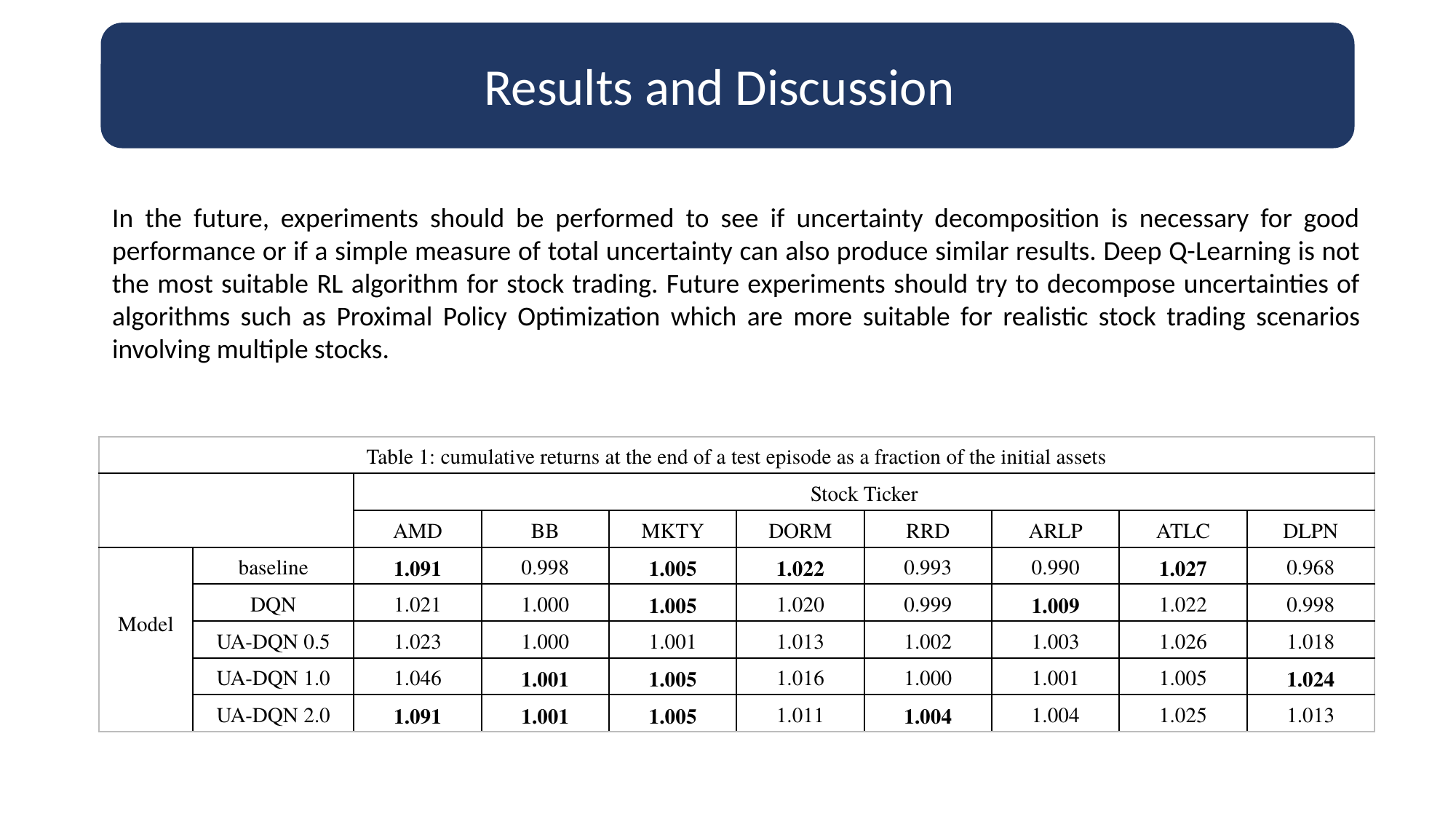

Results and Discussion
In the future, experiments should be performed to see if uncertainty decomposition is necessary for good performance or if a simple measure of total uncertainty can also produce similar results. Deep Q-Learning is not the most suitable RL algorithm for stock trading. Future experiments should try to decompose uncertainties of algorithms such as Proximal Policy Optimization which are more suitable for realistic stock trading scenarios involving multiple stocks.

| Table 1: cumulative returns at the end of a test episode as a fraction of the initial assets |  |  |  |  |  |  |  |  |  |
| --- | --- | --- | --- | --- | --- | --- | --- | --- | --- |
|  |  | Stock Ticker |  |  |  |  |  |  |  |
|  |  | AMD | BB | MKTY | DORM | RRD | ARLP | ATLC | DLPN |
| Model | baseline | 1.091 | 0.998 | 1.005 | 1.022 | 0.993 | 0.990 | 1.027 | 0.968 |
|  | DQN | 1.021 | 1.000 | 1.005 | 1.020 | 0.999 | 1.009 | 1.022 | 0.998 |
|  | UA-DQN 0.5 | 1.023 | 1.000 | 1.001 | 1.013 | 1.002 | 1.003 | 1.026 | 1.018 |
|  | UA-DQN 1.0 | 1.046 | 1.001 | 1.005 | 1.016 | 1.000 | 1.001 | 1.005 | 1.024 |
|  | UA-DQN 2.0 | 1.091 | 1.001 | 1.005 | 1.011 | 1.004 | 1.004 | 1.025 | 1.013 |